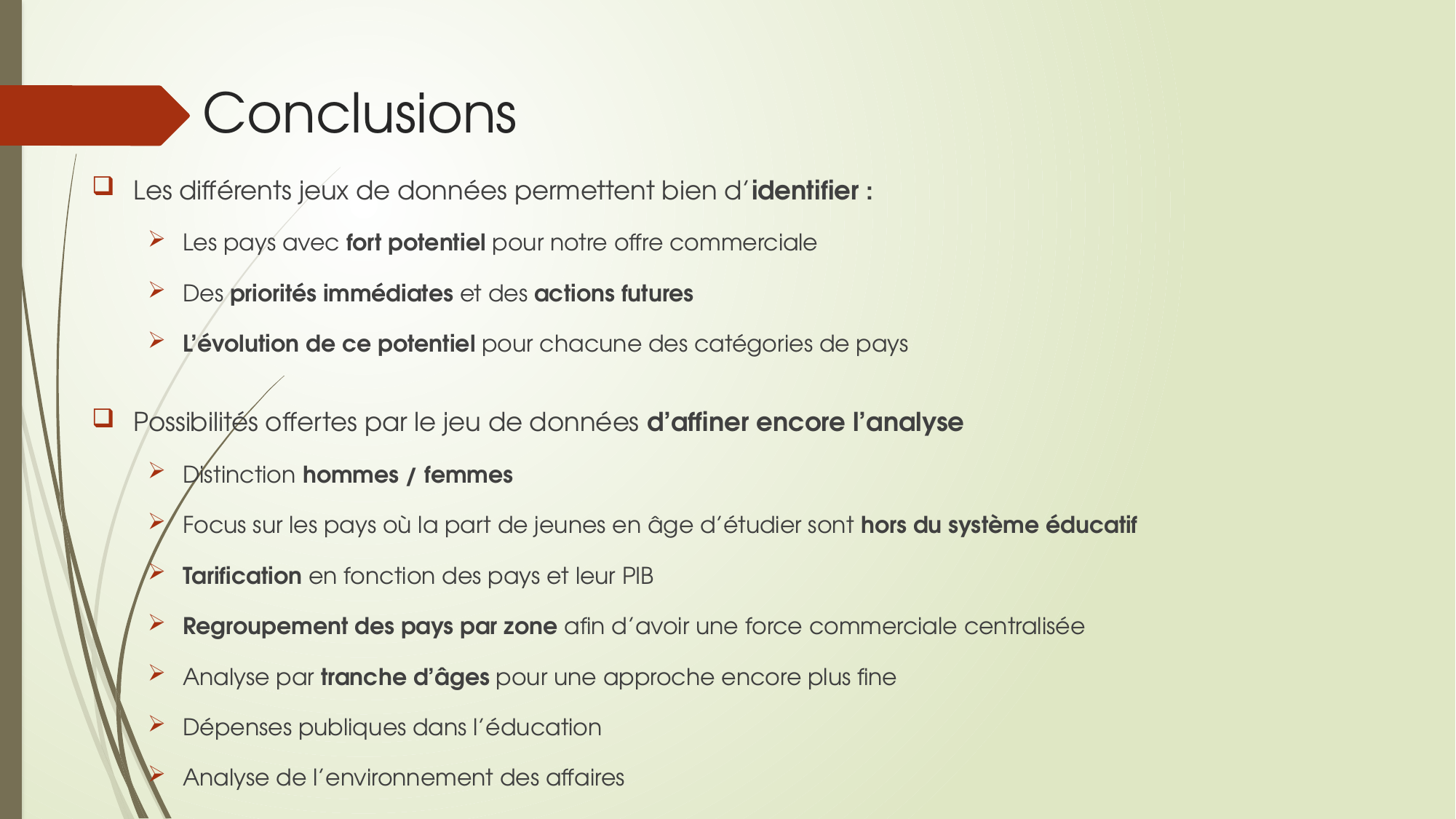

# Conclusions
Les différents jeux de données permettent bien d’identifier :
Les pays avec fort potentiel pour notre offre commerciale
Des priorités immédiates et des actions futures
L’évolution de ce potentiel pour chacune des catégories de pays
Possibilités offertes par le jeu de données d’affiner encore l’analyse
Distinction hommes / femmes
Focus sur les pays où la part de jeunes en âge d’étudier sont hors du système éducatif
Tarification en fonction des pays et leur PIB
Regroupement des pays par zone afin d’avoir une force commerciale centralisée
Analyse par tranche d’âges pour une approche encore plus fine
Dépenses publiques dans l’éducation
Analyse de l’environnement des affaires